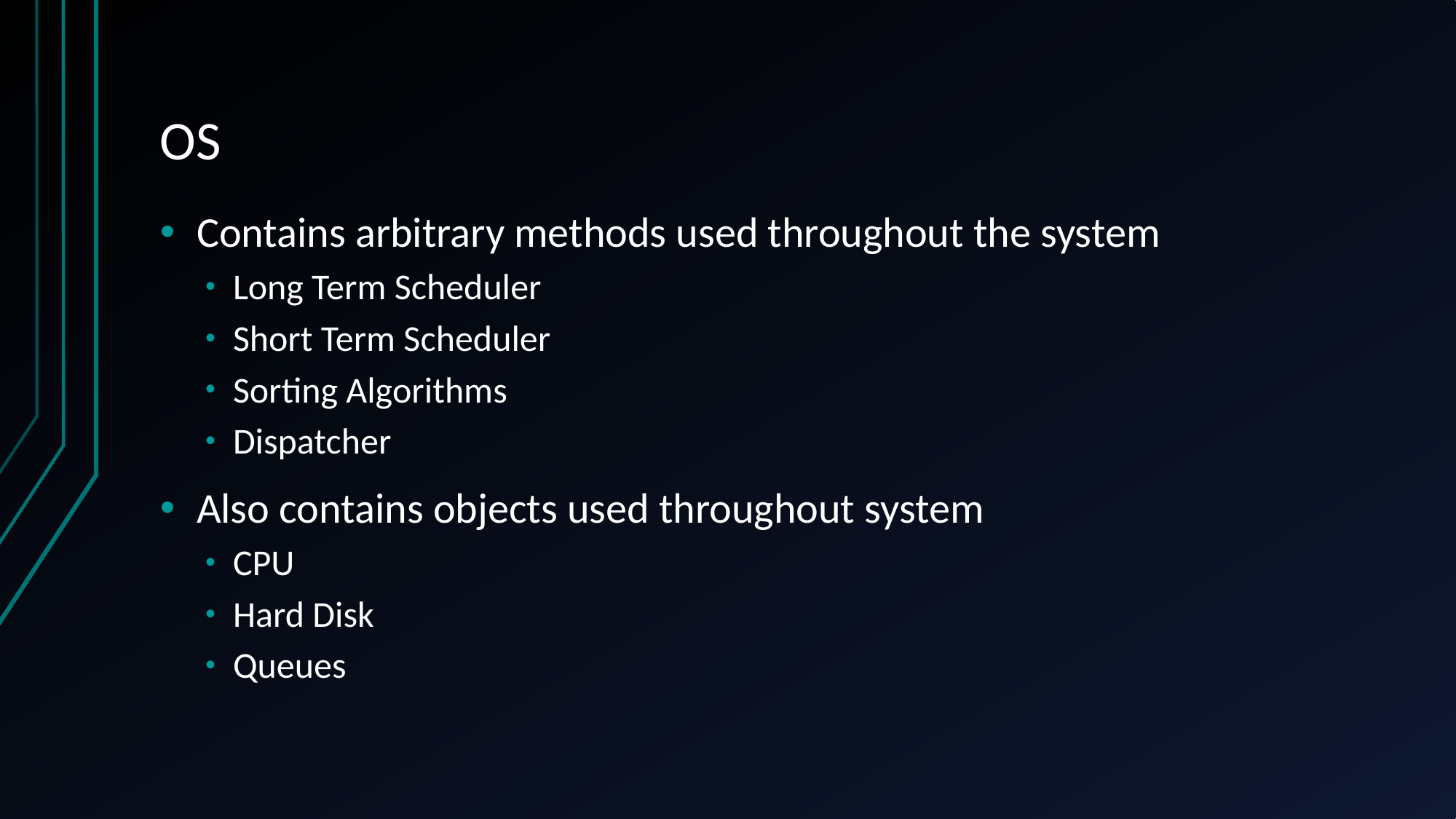

# OS
Contains arbitrary methods used throughout the system
Long Term Scheduler
Short Term Scheduler
Sorting Algorithms
Dispatcher
Also contains objects used throughout system
CPU
Hard Disk
Queues